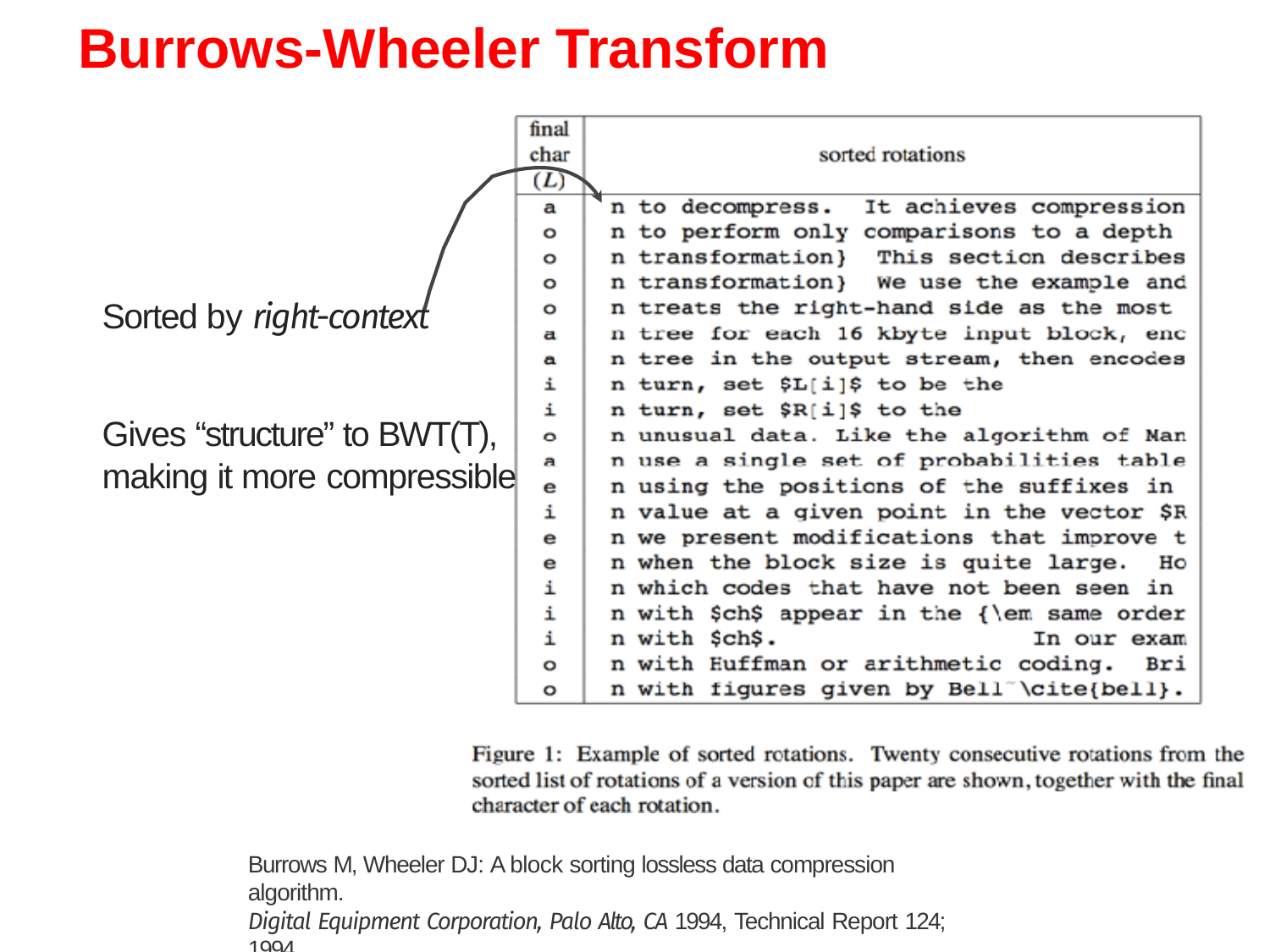

# Burrows-Wheeler Transform

Sorted by right-context

Gives “structure” to BWT(T),  making it more compressible
Burrows M, Wheeler DJ: A block sorting lossless data compression algorithm.
Digital Equipment Corporation, Palo Alto, CA 1994, Technical Report 124; 1994